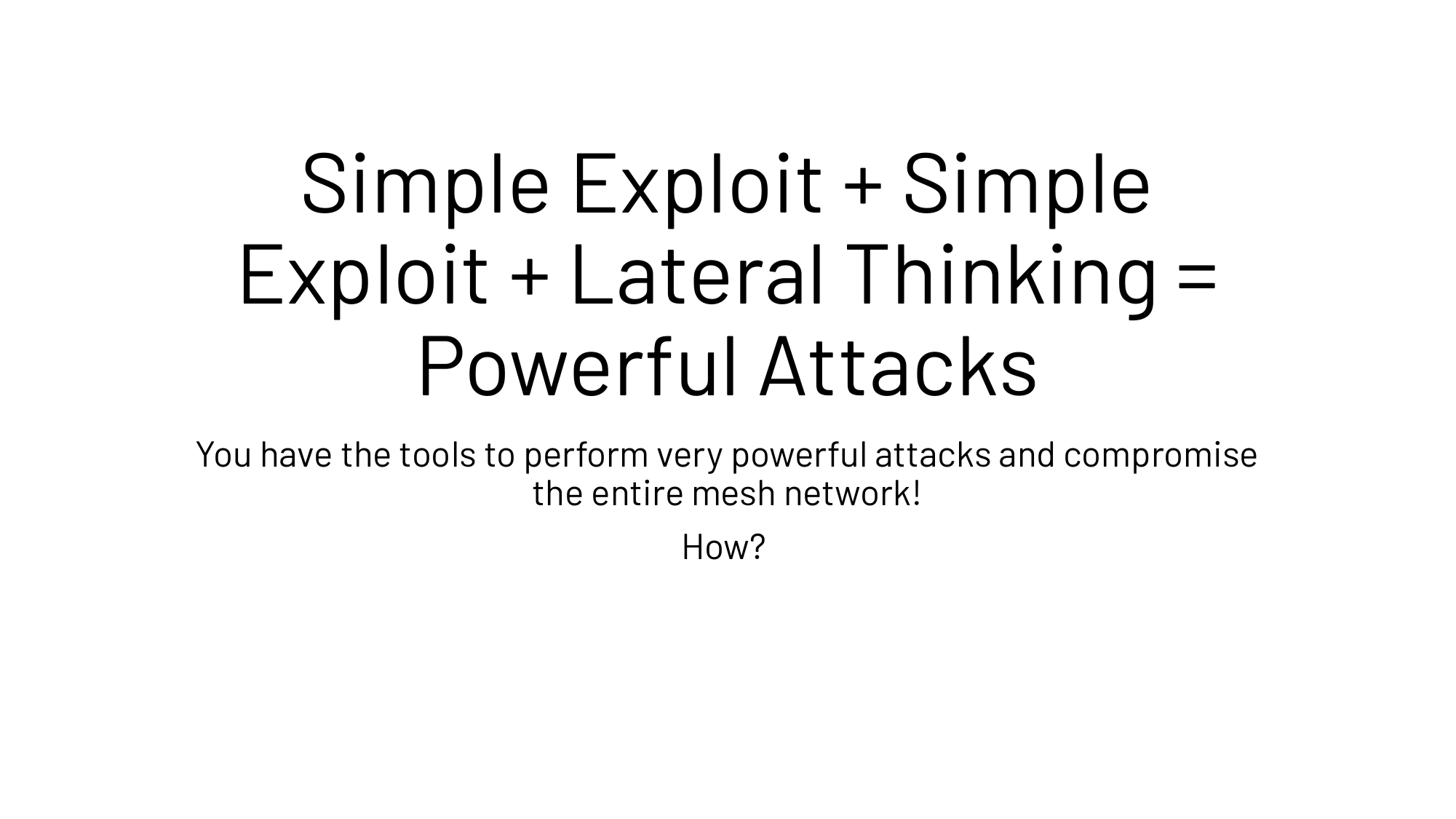

# Simple Exploit + Simple Exploit + Lateral Thinking = Powerful Attacks
You have the tools to perform very powerful attacks and compromise the entire mesh network!
How?